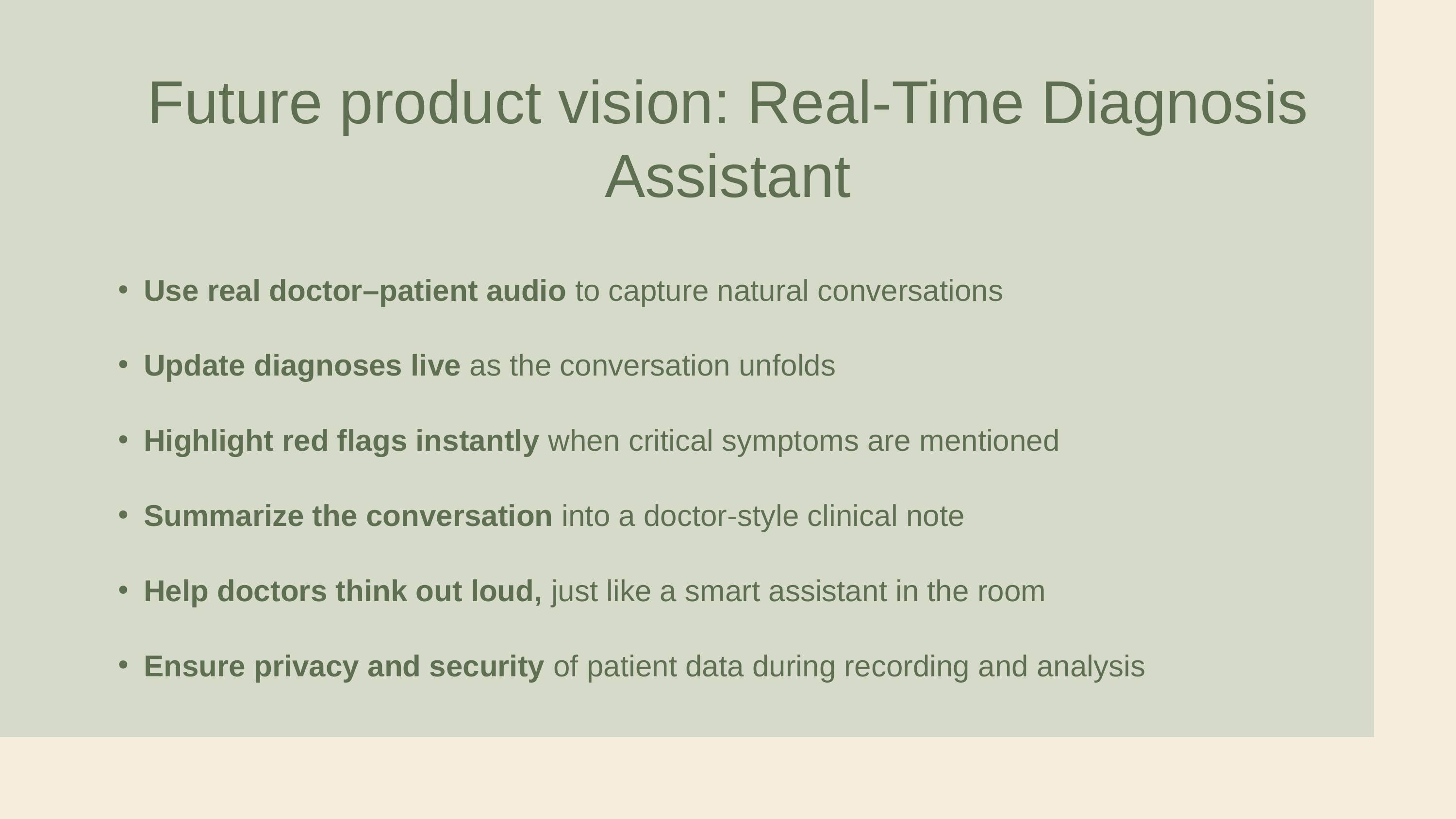

Future product vision: Real-Time Diagnosis Assistant
Use real doctor–patient audio to capture natural conversations
Update diagnoses live as the conversation unfolds
Highlight red flags instantly when critical symptoms are mentioned
Summarize the conversation into a doctor-style clinical note
Help doctors think out loud, just like a smart assistant in the room
Ensure privacy and security of patient data during recording and analysis